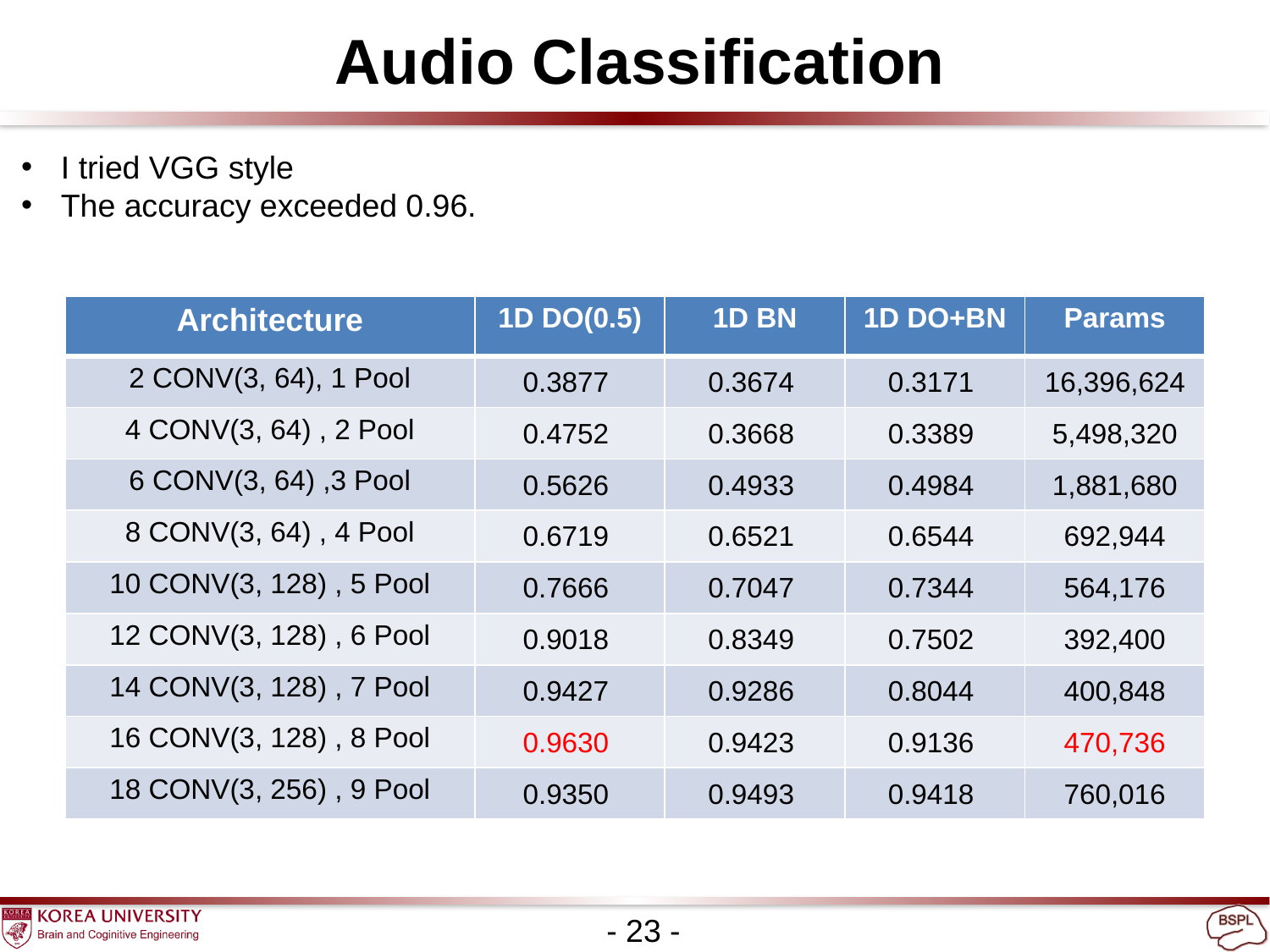

Audio Classification
I tried VGG style
The accuracy exceeded 0.96.
| Architecture | 1D DO(0.5) | 1D BN | 1D DO+BN | Params |
| --- | --- | --- | --- | --- |
| 2 CONV(3, 64), 1 Pool | 0.3877 | 0.3674 | 0.3171 | 16,396,624 |
| 4 CONV(3, 64) , 2 Pool | 0.4752 | 0.3668 | 0.3389 | 5,498,320 |
| 6 CONV(3, 64) ,3 Pool | 0.5626 | 0.4933 | 0.4984 | 1,881,680 |
| 8 CONV(3, 64) , 4 Pool | 0.6719 | 0.6521 | 0.6544 | 692,944 |
| 10 CONV(3, 128) , 5 Pool | 0.7666 | 0.7047 | 0.7344 | 564,176 |
| 12 CONV(3, 128) , 6 Pool | 0.9018 | 0.8349 | 0.7502 | 392,400 |
| 14 CONV(3, 128) , 7 Pool | 0.9427 | 0.9286 | 0.8044 | 400,848 |
| 16 CONV(3, 128) , 8 Pool | 0.9630 | 0.9423 | 0.9136 | 470,736 |
| 18 CONV(3, 256) , 9 Pool | 0.9350 | 0.9493 | 0.9418 | 760,016 |
- 23 -